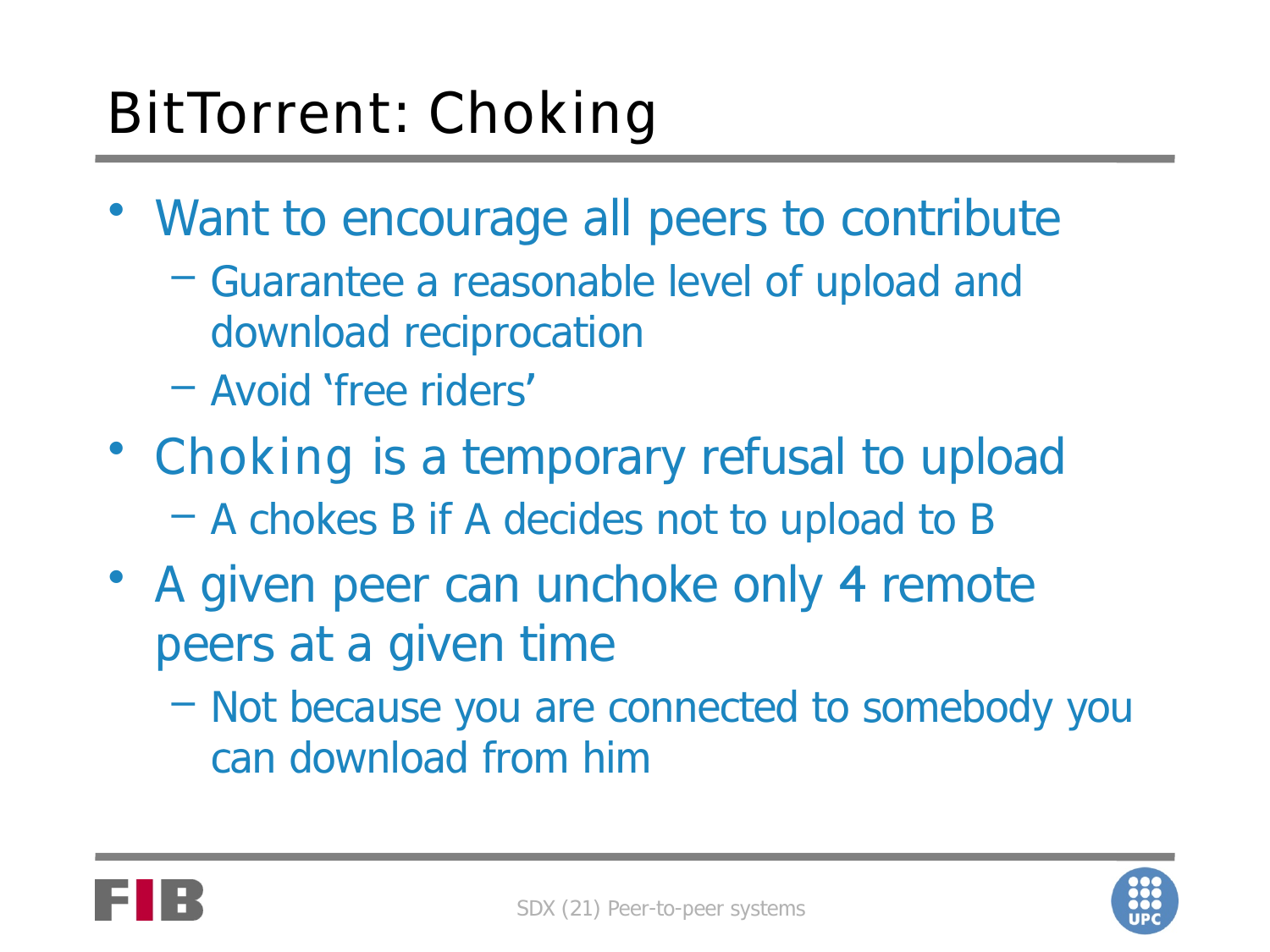

# BitTorrent: Choking
Want to encourage all peers to contribute
Guarantee a reasonable level of upload and download reciprocation
Avoid ‘free riders’
Choking is a temporary refusal to upload
A chokes B if A decides not to upload to B
A given peer can unchoke only 4 remote peers at a given time
Not because you are connected to somebody you can download from him